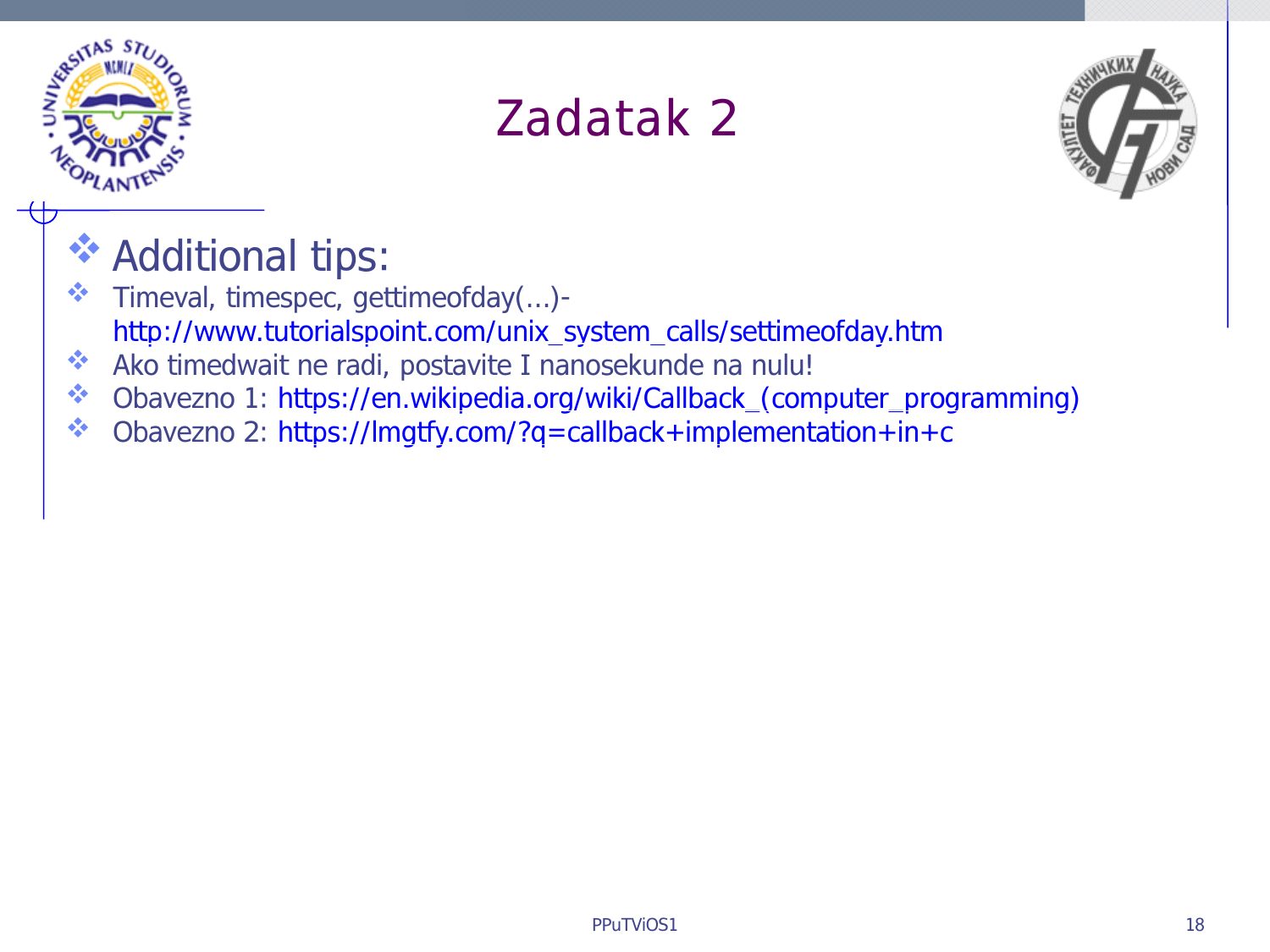

Zadatak 2
Additional tips:
Timeval, timespec, gettimeofday(...)- http://www.tutorialspoint.com/unix_system_calls/settimeofday.htm
Ako timedwait ne radi, postavite I nanosekunde na nulu!
Obavezno 1: https://en.wikipedia.org/wiki/Callback_(computer_programming)
Obavezno 2: https://lmgtfy.com/?q=callback+implementation+in+c

PPuTViOS1
18